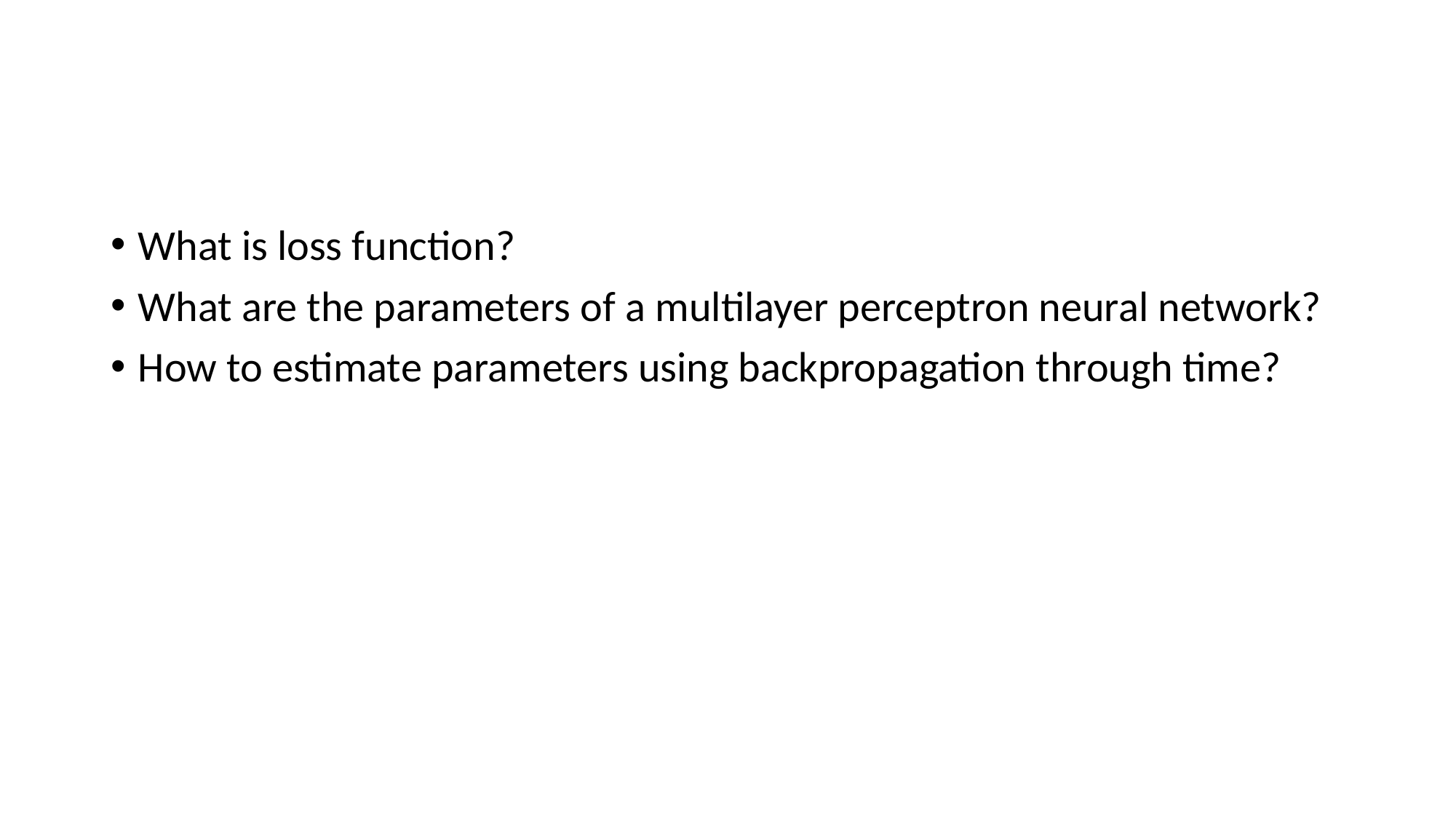

What is loss function?
What are the parameters of a multilayer perceptron neural network?
How to estimate parameters using backpropagation through time?